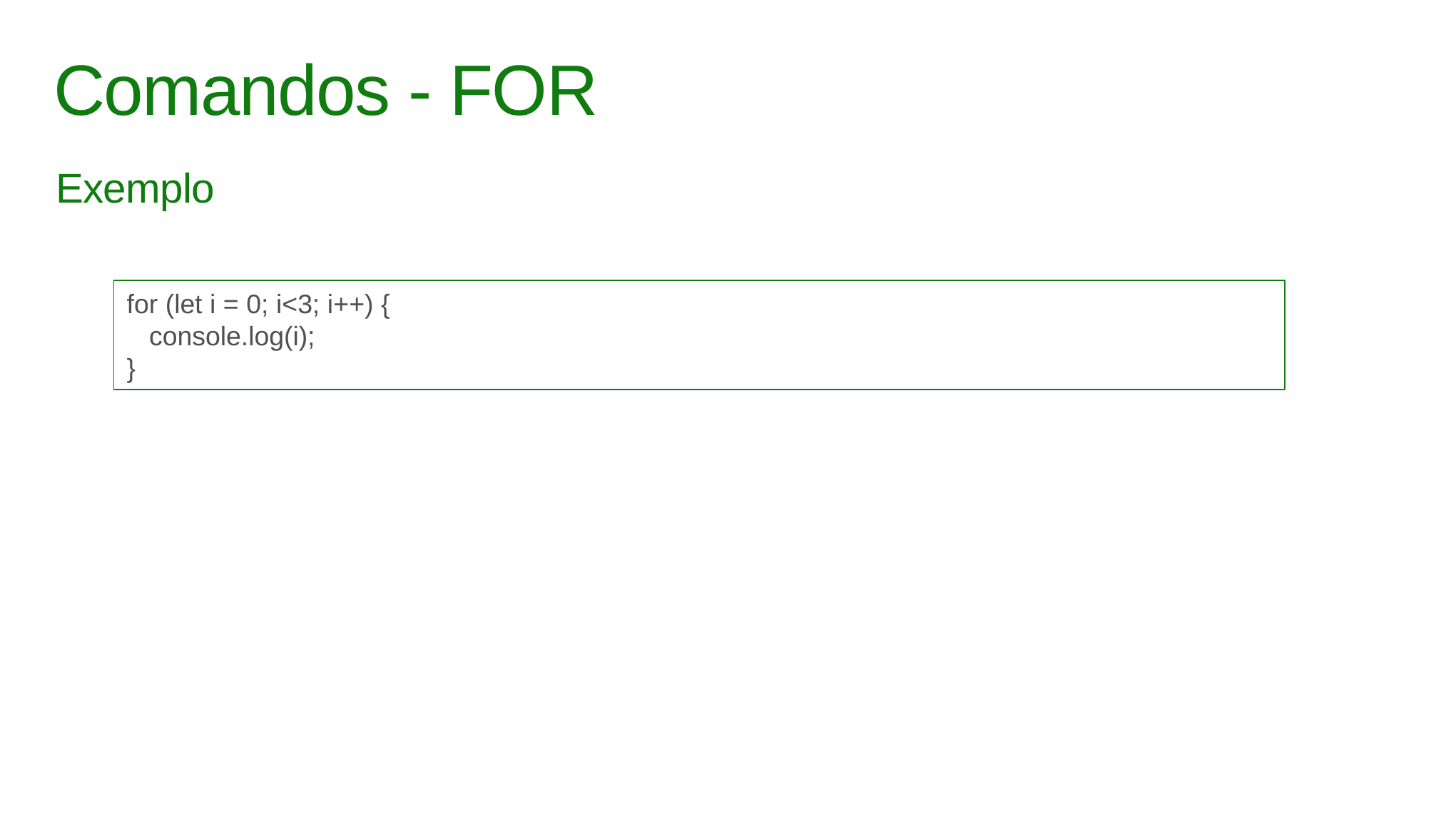

# Comandos - FOR
Exemplo
for (let i = 0; i<3; i++) {
   console.log(i);
}